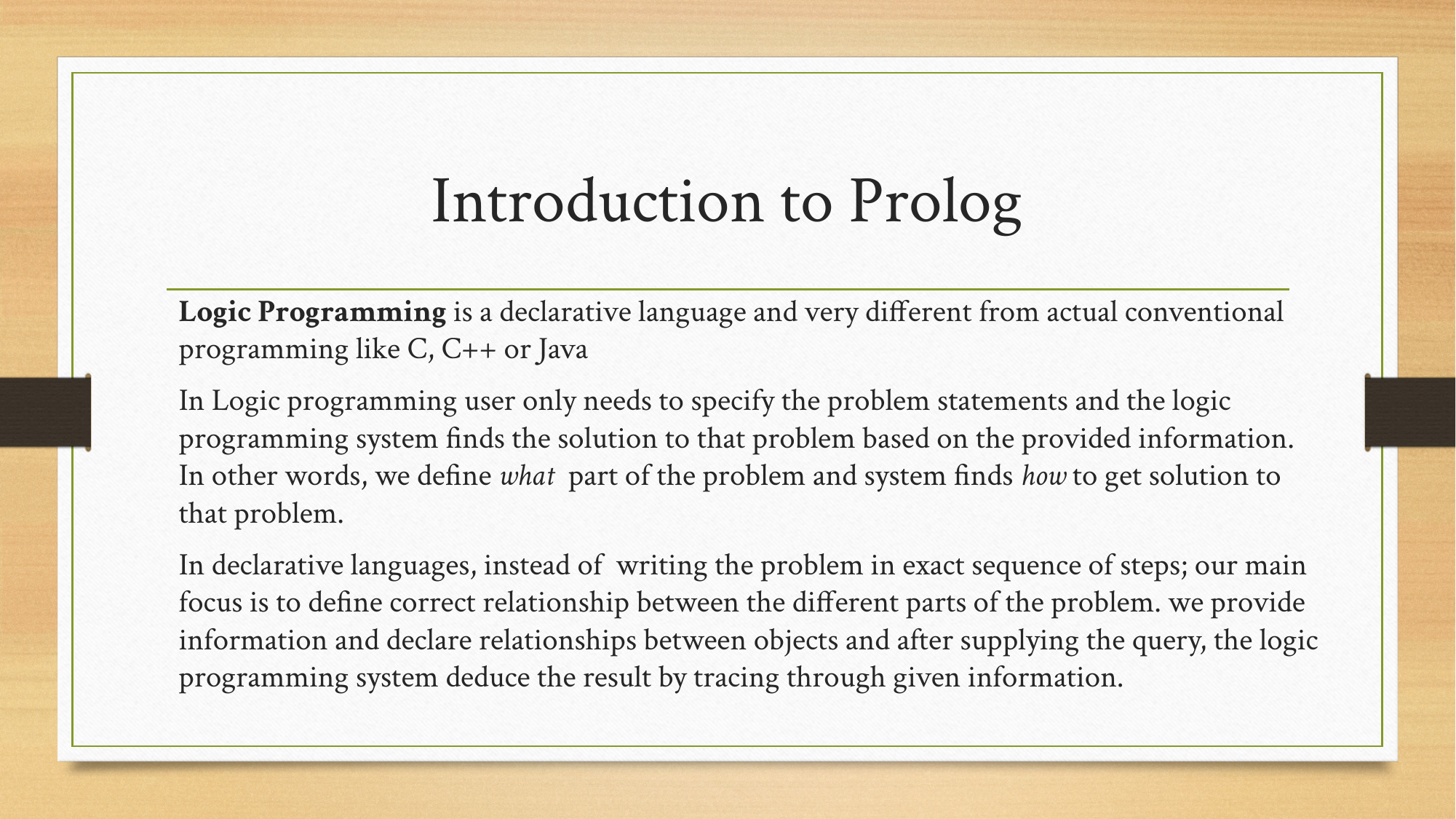

# Introduction to Prolog
Logic Programming is a declarative language and very different from actual conventional programming like C, C++ or Java
In Logic programming user only needs to specify the problem statements and the logic programming system finds the solution to that problem based on the provided information. In other words, we define what  part of the problem and system finds how to get solution to that problem.
In declarative languages, instead of  writing the problem in exact sequence of steps; our main focus is to define correct relationship between the different parts of the problem. we provide information and declare relationships between objects and after supplying the query, the logic programming system deduce the result by tracing through given information.